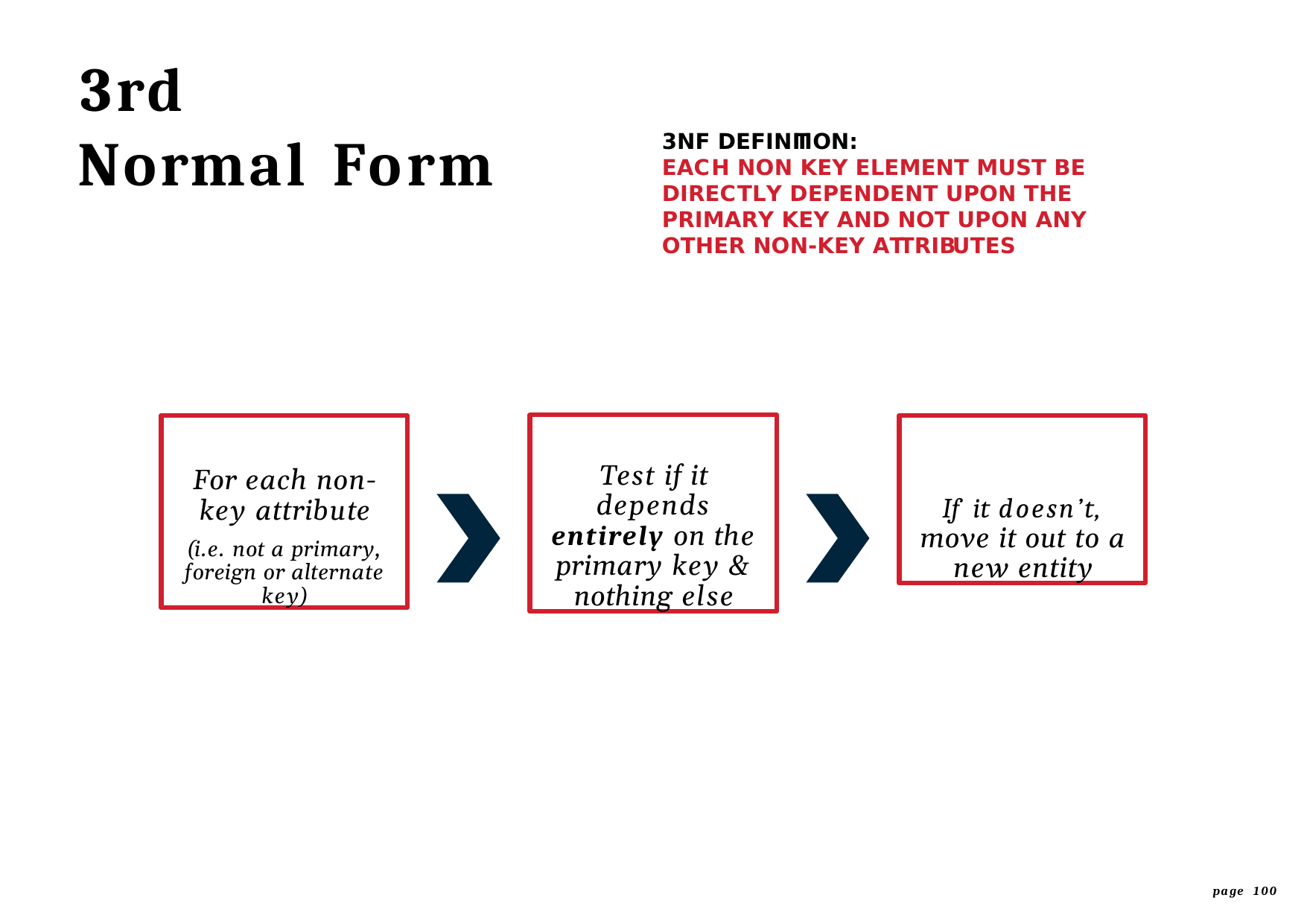

3rd
# Normal	Form
3NF DEFINITION:
EACH NON KEY ELEMENT MUST BE DIRECTLY DEPENDENT UPON THE PRIMARY KEY AND NOT UPON ANY OTHER NON-KEY ATTRIBUTES

Test if it depends entirely on the primary key & nothing else

For each non- key attribute
(i.e. not a primary, foreign or alternate key)

If  it doesn’t, move it out to a new entity

page   100